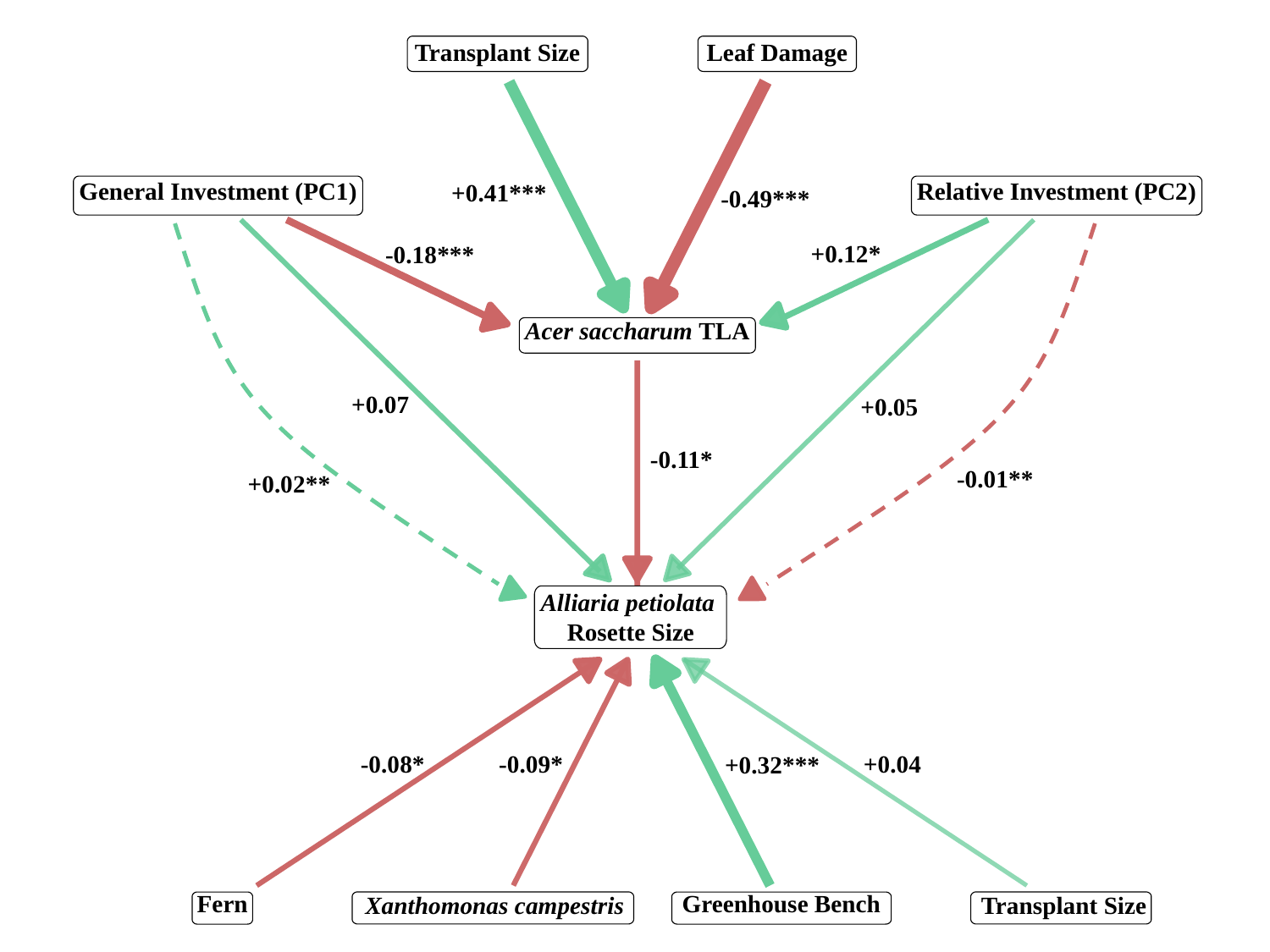

Leaf Damage
Transplant Size

General Investment (PC1)
+0.41***
Relative Investment (PC2)
-0.49***

+0.12*
-0.18***

Acer saccharum TLA

+0.07
+0.05
-0.11*
+0.02**
-0.01**

Alliaria petiolata
Rosette Size

+0.32***
-0.08*
-0.09*
+0.04

Transplant Size
Xanthomonas campestris
Greenhouse Bench
Fern